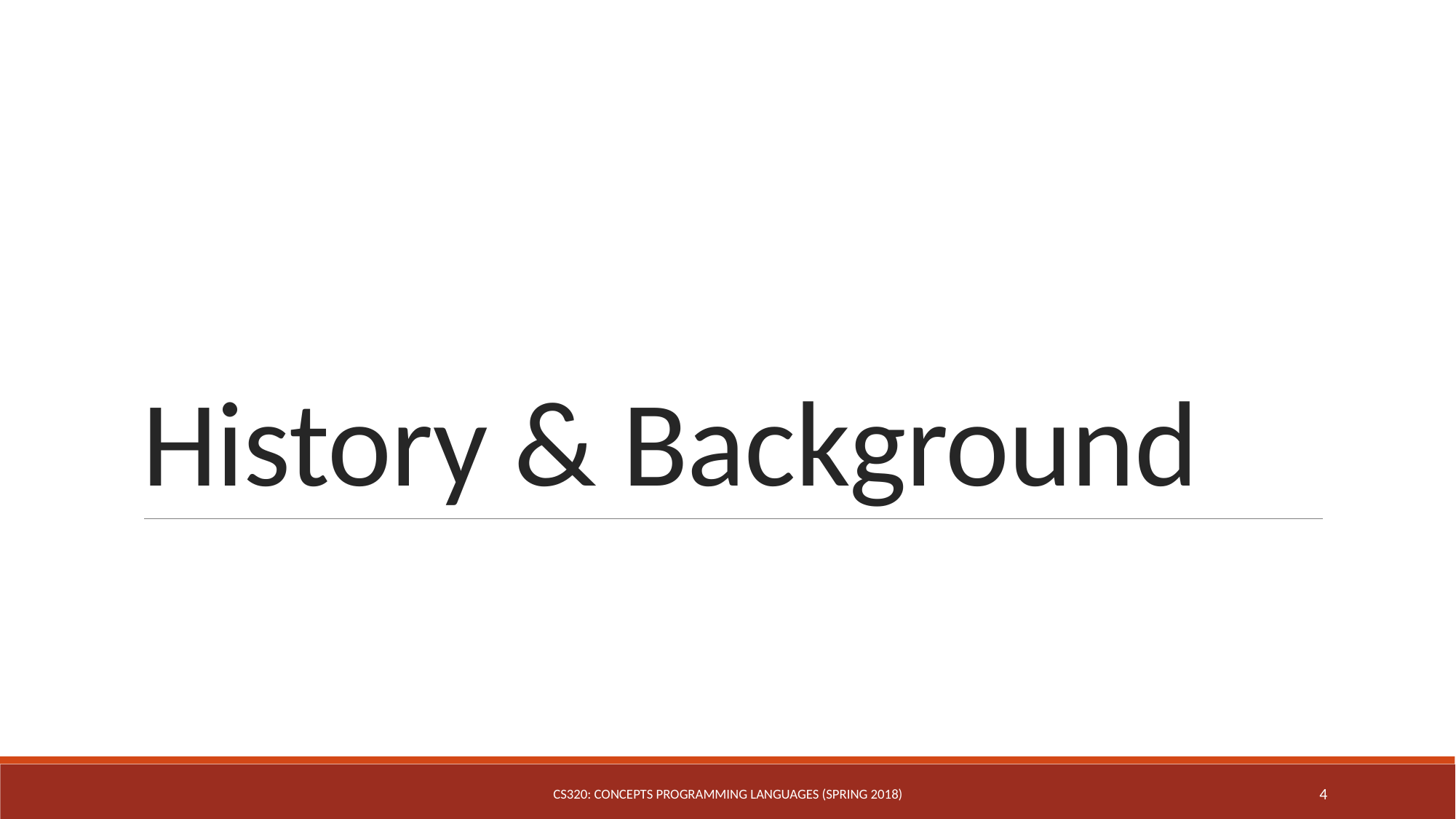

# History & Background
CS320: Concepts Programming Languages (Spring 2018)
4